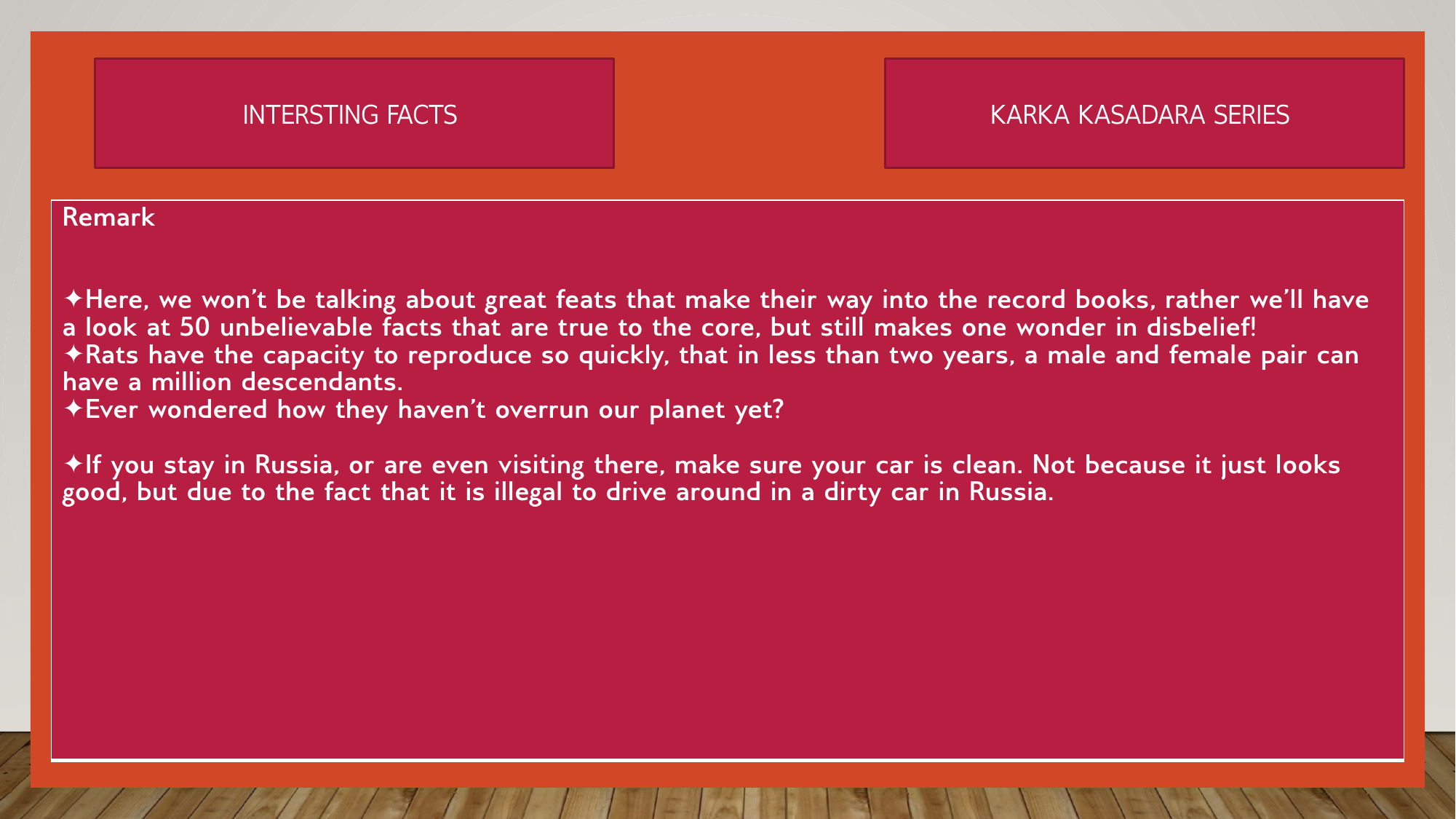

INTERSTING FACTS
KARKA KASADARA SERIES
| Remark ✦Here, we won’t be talking about great feats that make their way into the record books, rather we’ll have a look at 50 unbelievable facts that are true to the core, but still makes one wonder in disbelief! ✦Rats have the capacity to reproduce so quickly, that in less than two years, a male and female pair can have a million descendants. ✦Ever wondered how they haven’t overrun our planet yet? ✦If you stay in Russia, or are even visiting there, make sure your car is clean. Not because it just looks good, but due to the fact that it is illegal to drive around in a dirty car in Russia. |
| --- |